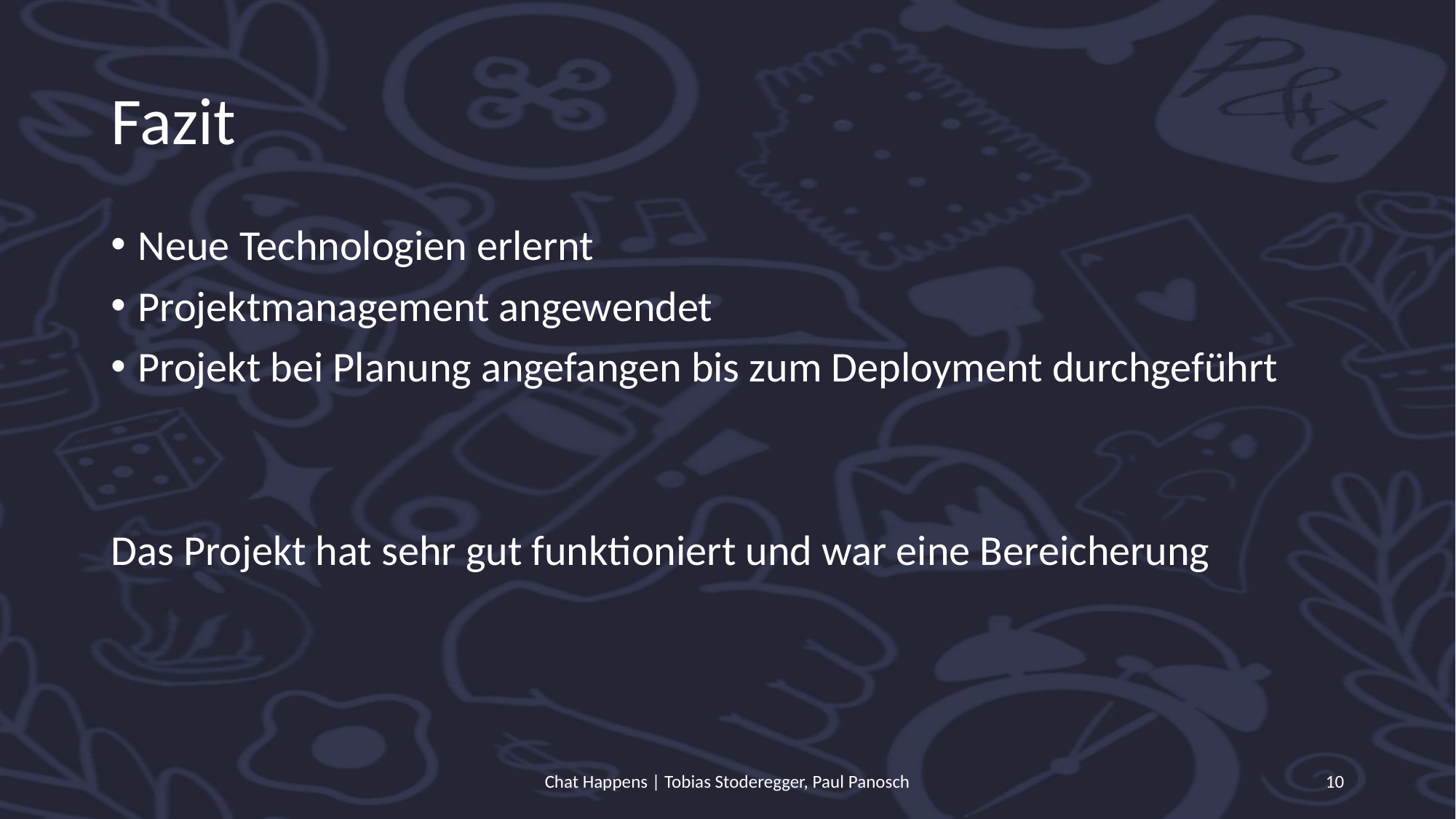

# Fazit
Neue Technologien erlernt
Projektmanagement angewendet
Projekt bei Planung angefangen bis zum Deployment durchgeführt

Das Projekt hat sehr gut funktioniert und war eine Bereicherung
Chat Happens | Tobias Stoderegger, Paul Panosch
10